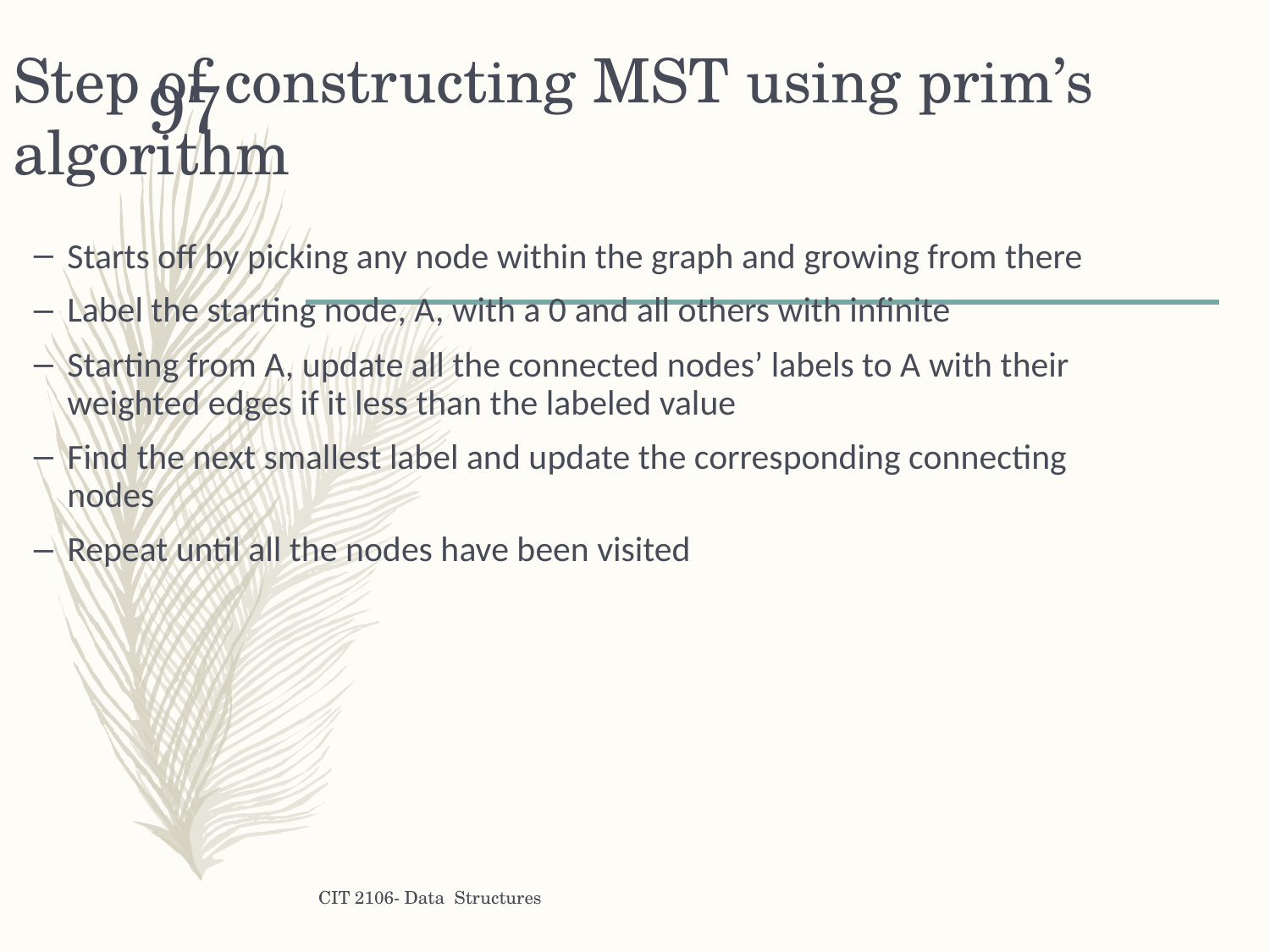

# Step of constructing MST using prim’s algorithm
97
Starts off by picking any node within the graph and growing from there
Label the starting node, A, with a 0 and all others with infinite
Starting from A, update all the connected nodes’ labels to A with their weighted edges if it less than the labeled value
Find the next smallest label and update the corresponding connecting nodes
Repeat until all the nodes have been visited

CIT 2106- Data  Structures